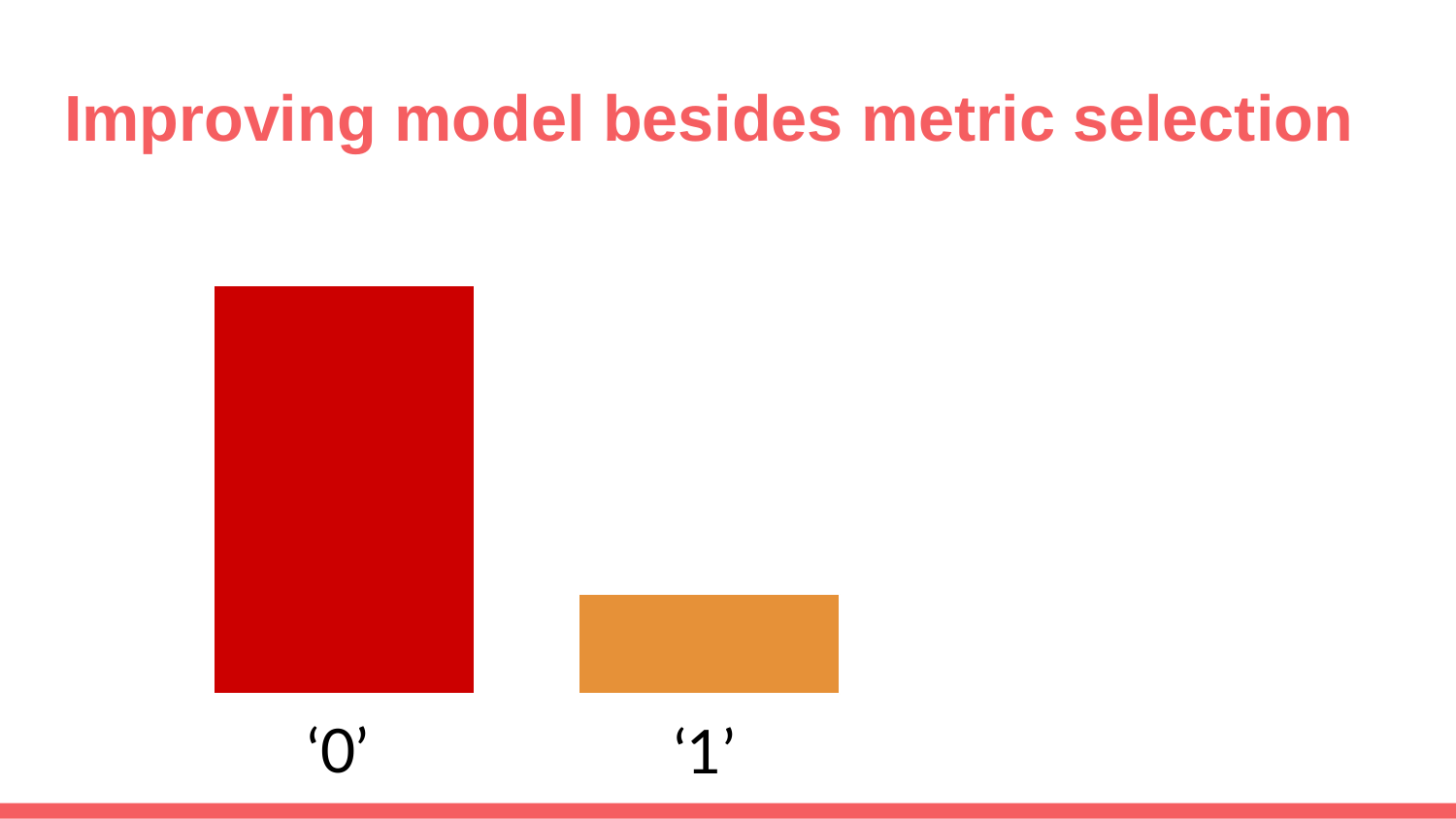

# Improving model besides metric selection

‘0’
‘1’